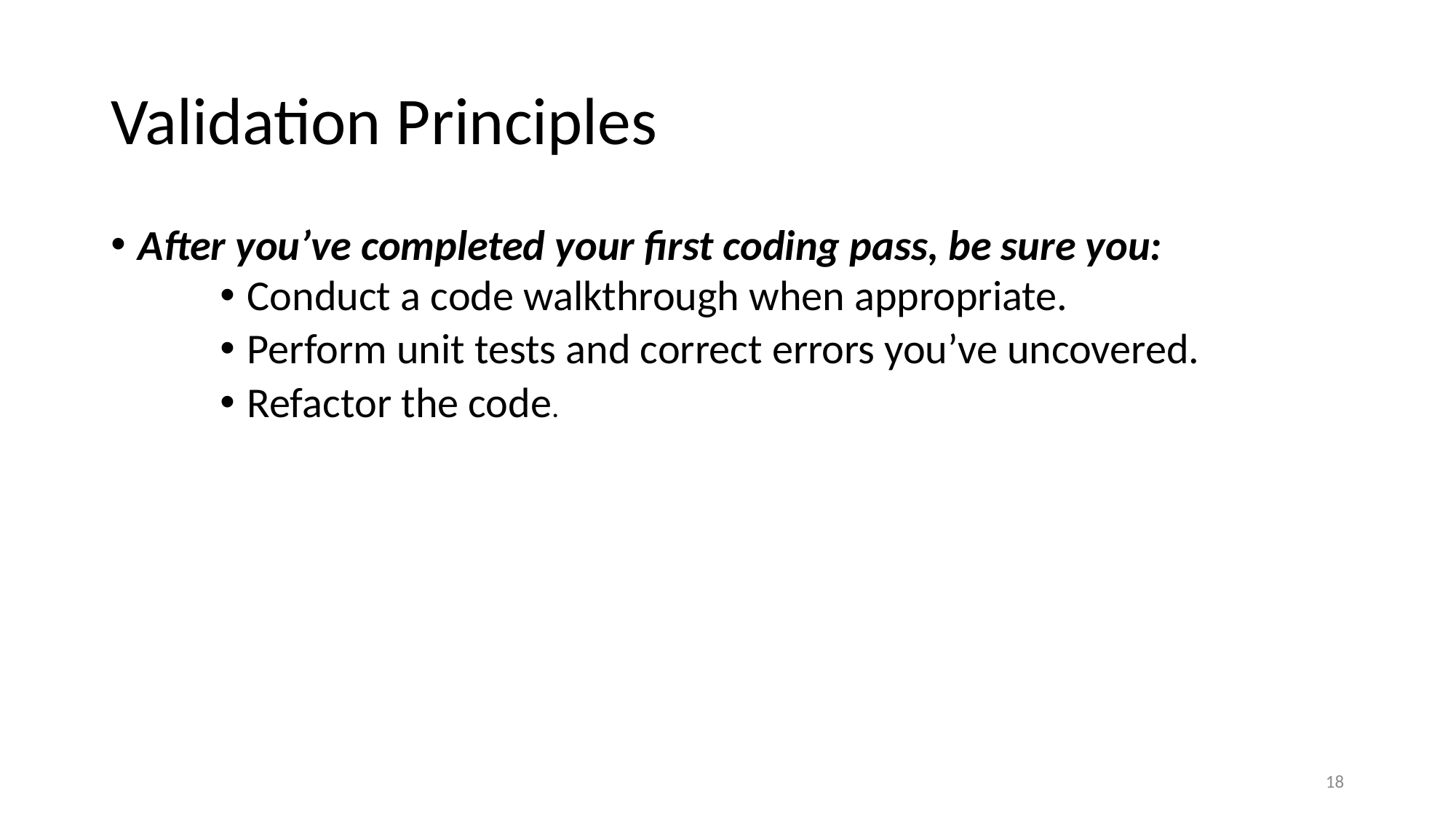

# Validation Principles
After you’ve completed your first coding pass, be sure you:
Conduct a code walkthrough when appropriate.
Perform unit tests and correct errors you’ve uncovered.
Refactor the code.
18